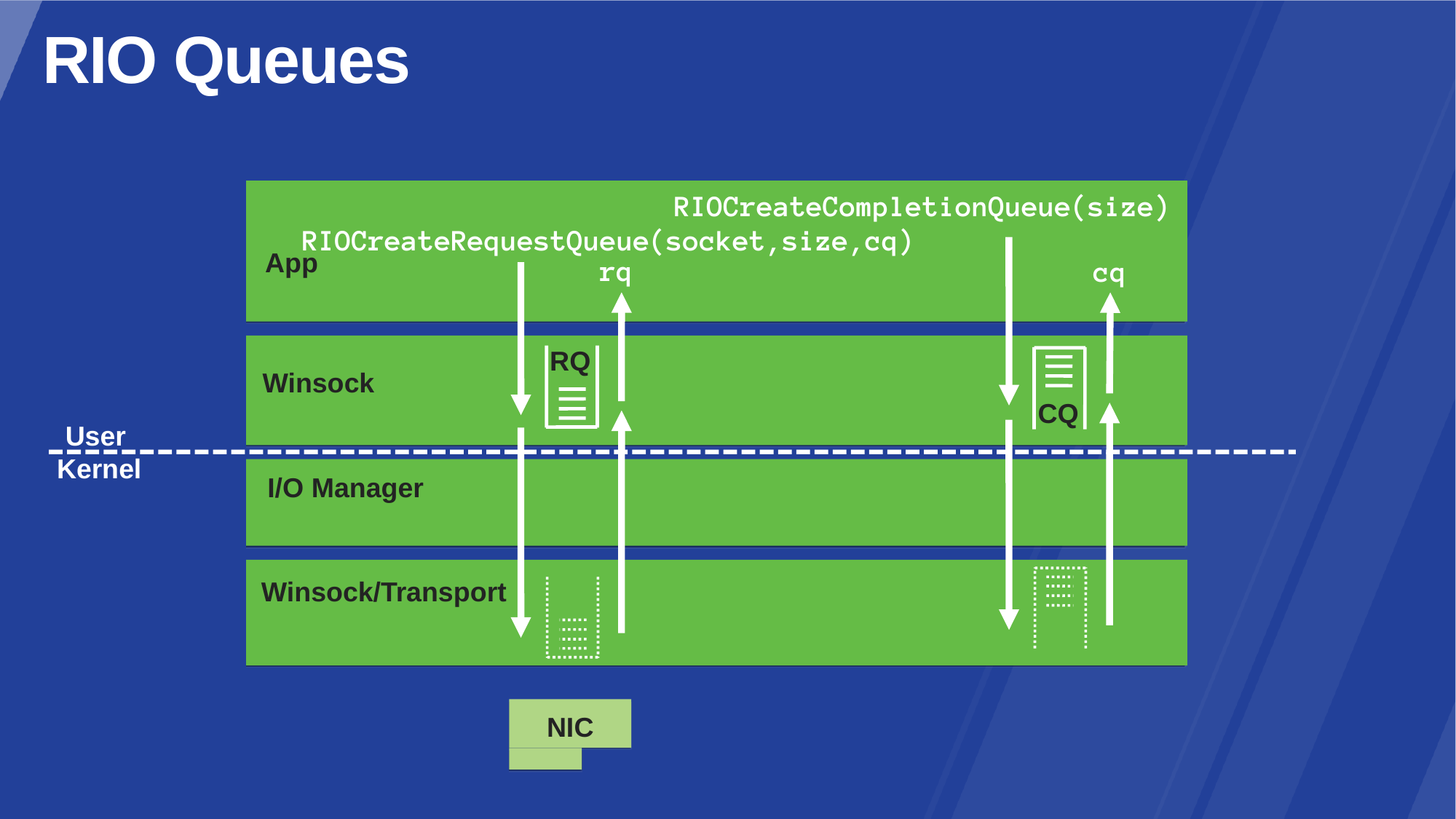

RIO Queues

RIOCreateCompletionQueue(size)
RIOCreateRequestQueue(socket,size,cq)

App
rq
cq

RQ

Winsock
CQ

User
Kernel

I/O Manager

Winsock/Transport

NIC